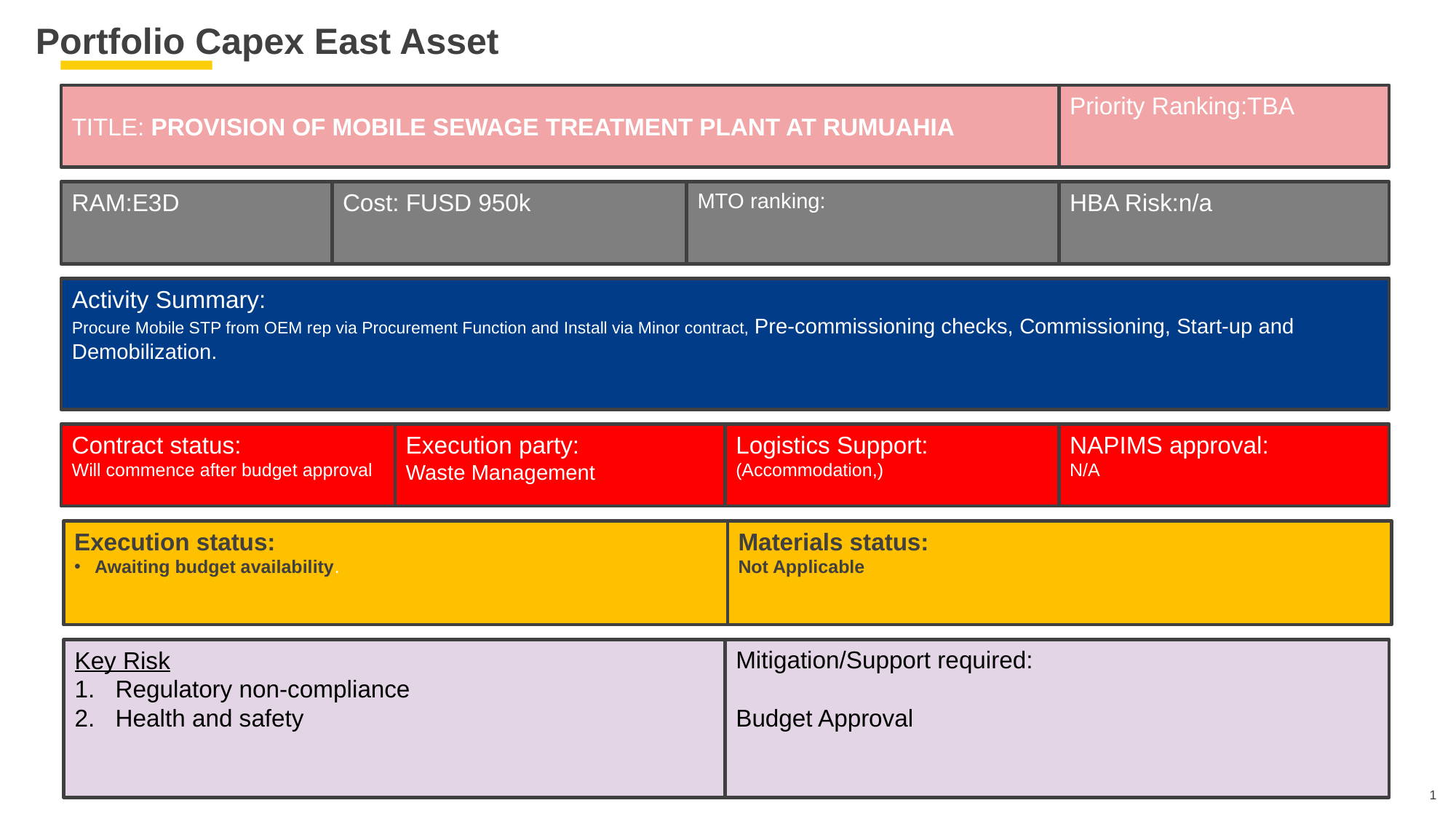

# Portfolio Capex East Asset
Priority Ranking:TBA
TITLE: PROVISION OF MOBILE SEWAGE TREATMENT PLANT AT RUMUAHIA
RAM:E3D
Cost: FUSD 950k
MTO ranking:
HBA Risk:n/a

Activity Summary:
Procure Mobile STP from OEM rep via Procurement Function and Install via Minor contract, Pre-commissioning checks, Commissioning, Start-up and Demobilization.
Contract status:
Will commence after budget approval
Execution party:
Waste Management
Logistics Support:
(Accommodation,)

NAPIMS approval:
N/A
Materials status:
Not Applicable
Execution status:
Awaiting budget availability.
Key Risk
Regulatory non-compliance
Health and safety

Mitigation/Support required:

Budget Approval
1